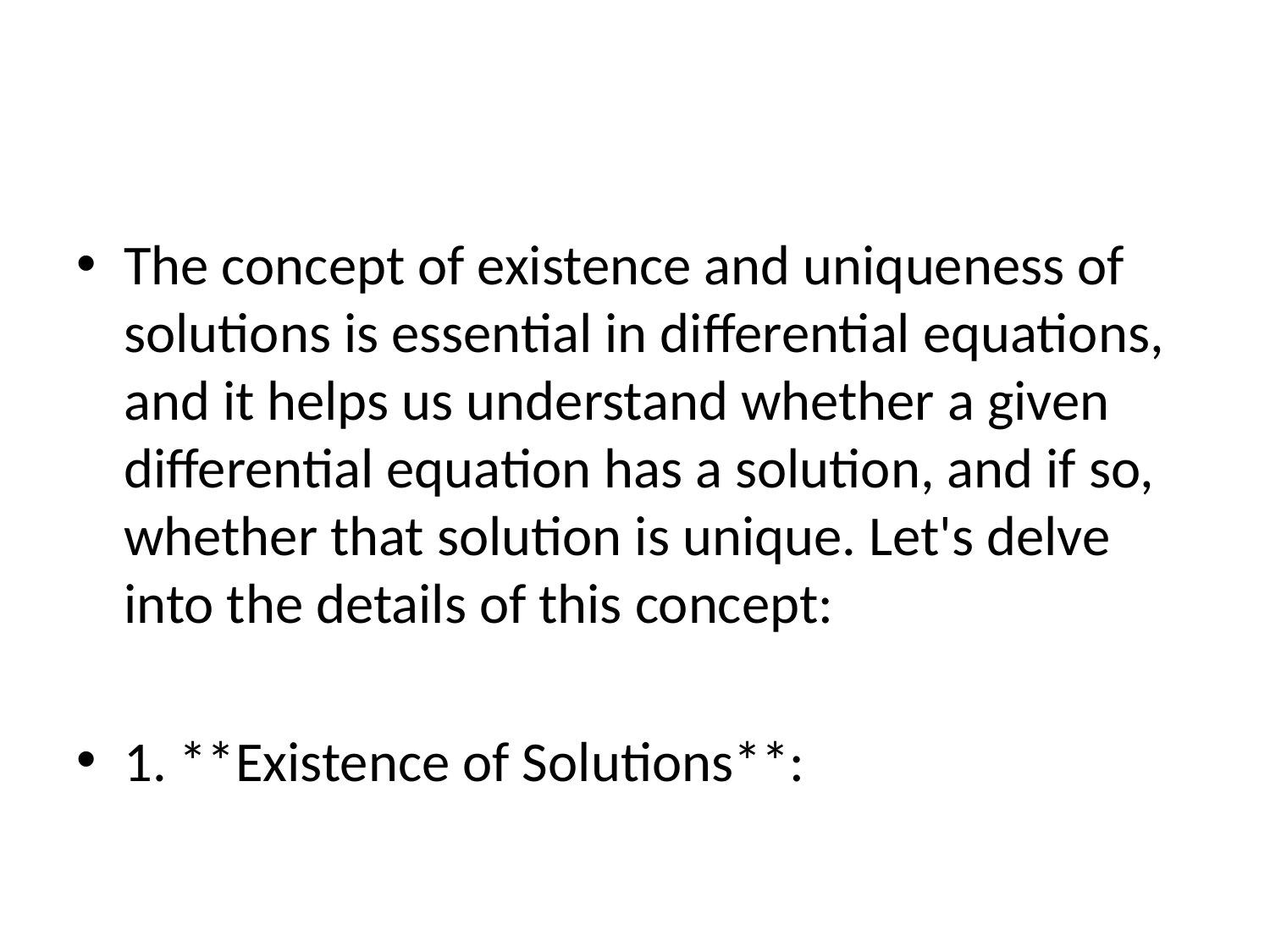

#
The concept of existence and uniqueness of solutions is essential in differential equations, and it helps us understand whether a given differential equation has a solution, and if so, whether that solution is unique. Let's delve into the details of this concept:

1. **Existence of Solutions**: